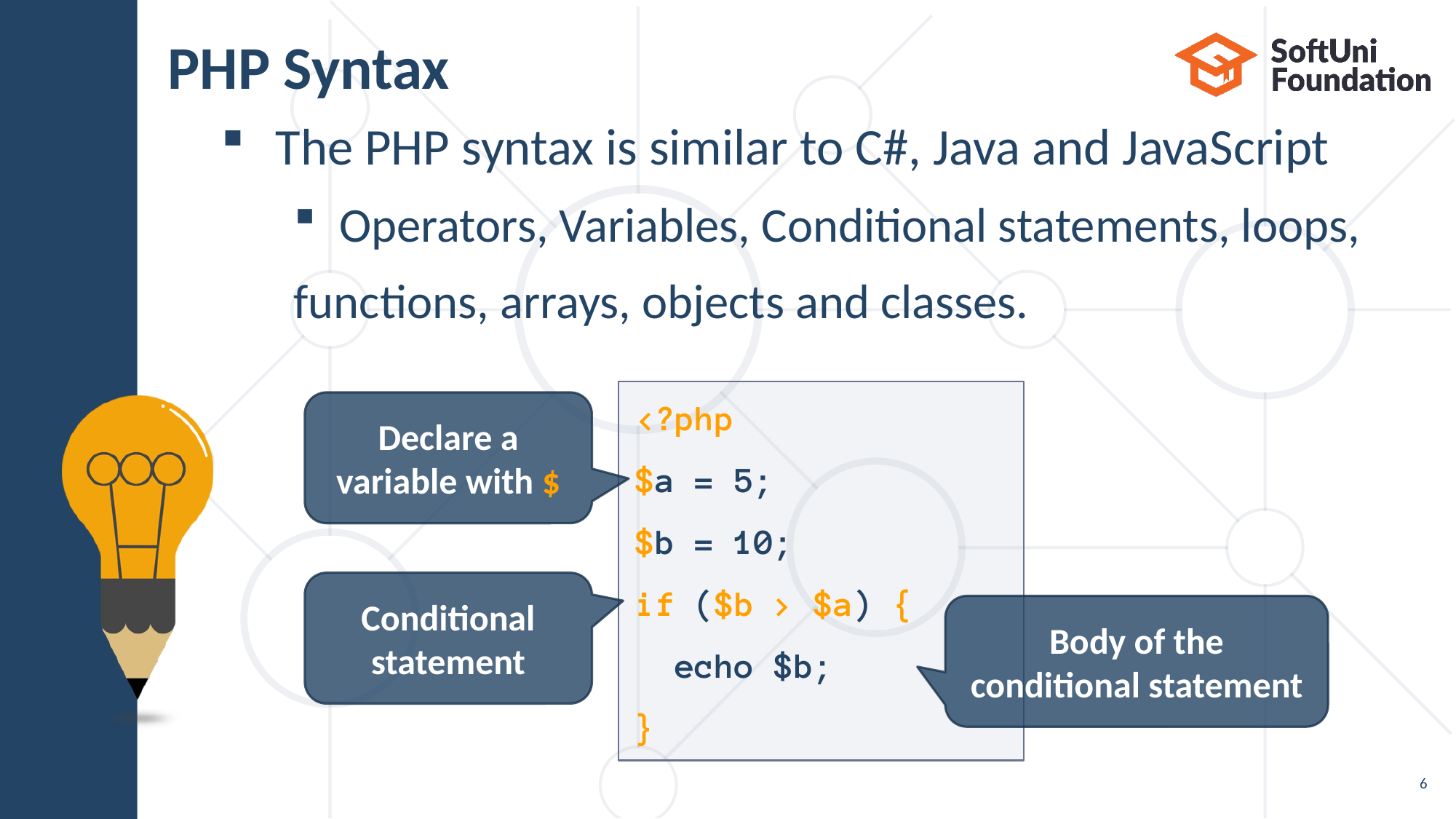

# PHP Syntax
The PHP syntax is similar to C#, Java and JavaScript
Operators, Variables, Conditional statements, loops,
functions, arrays, objects and classes.

<?php
$a = 5;
$b = 10;
if ($b > $a) {
  echo $b;
}
Declare a variable with $
Conditional statement
Body of the conditional statement
6